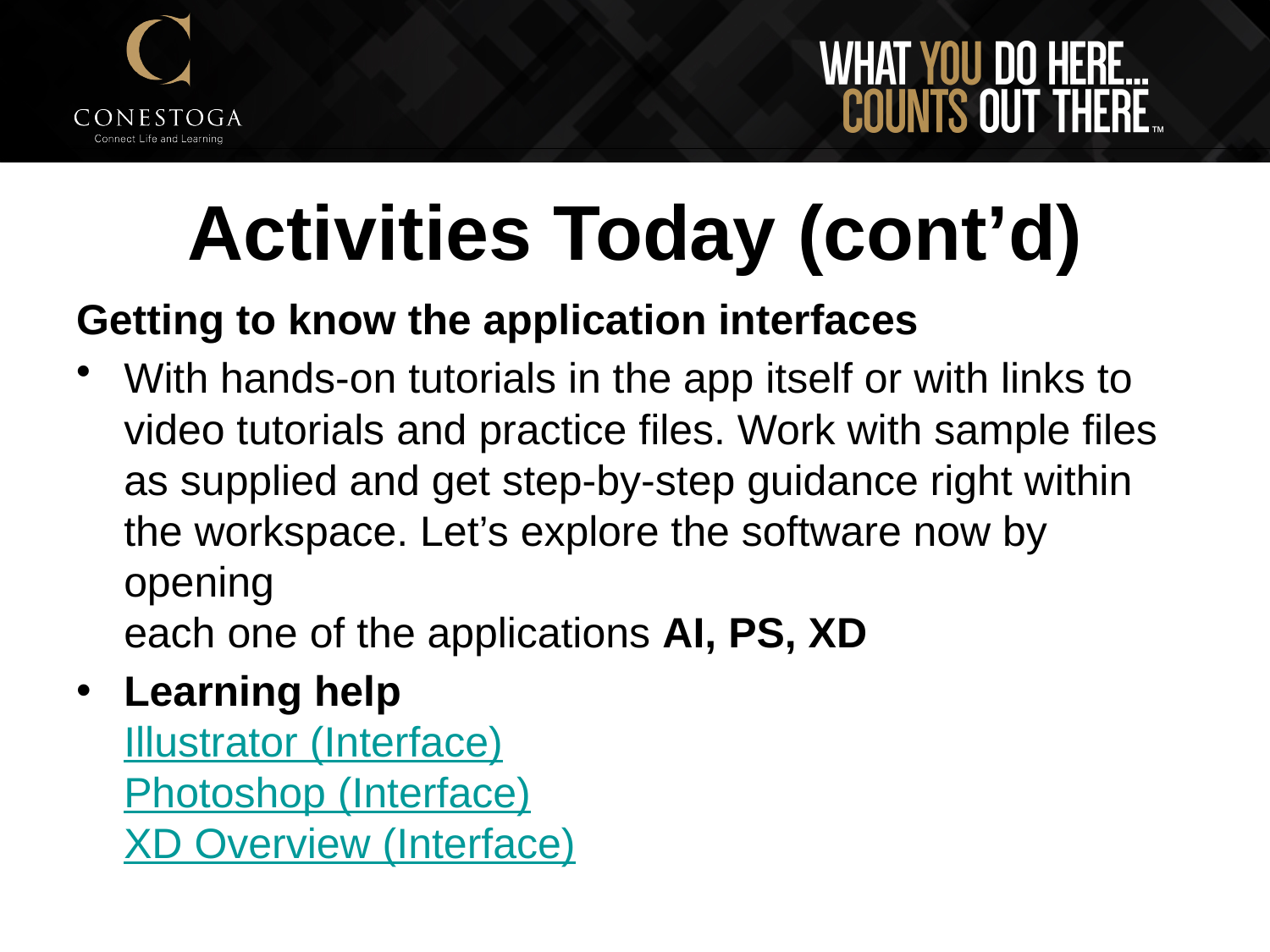

# Activities Today (cont’d)
Getting to know the application interfaces
With hands-on tutorials in the app itself or with links to video tutorials and practice files. Work with sample files as supplied and get step-by-step guidance right within the workspace. Let’s explore the software now by opening
each one of the applications AI, PS, XD
Learning help
Illustrator (Interface)
Photoshop (Interface)
XD Overview (Interface)